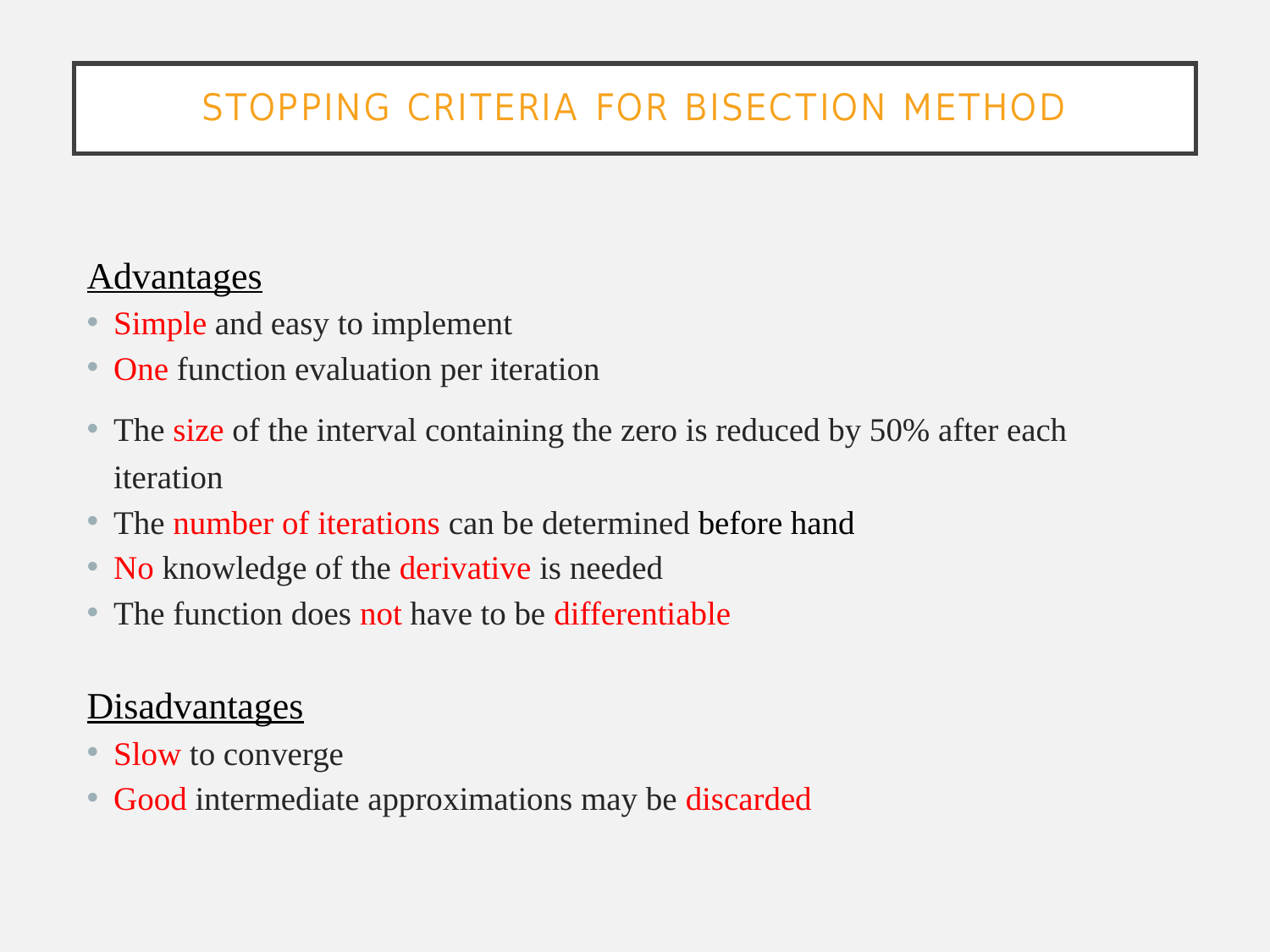

# Stopping criteria for Bisection method
Advantages
Simple and easy to implement
One function evaluation per iteration
The size of the interval containing the zero is reduced by 50% after each iteration
The number of iterations can be determined before hand
No knowledge of the derivative is needed
The function does not have to be differentiable

Disadvantages
Slow to converge
Good intermediate approximations may be discarded